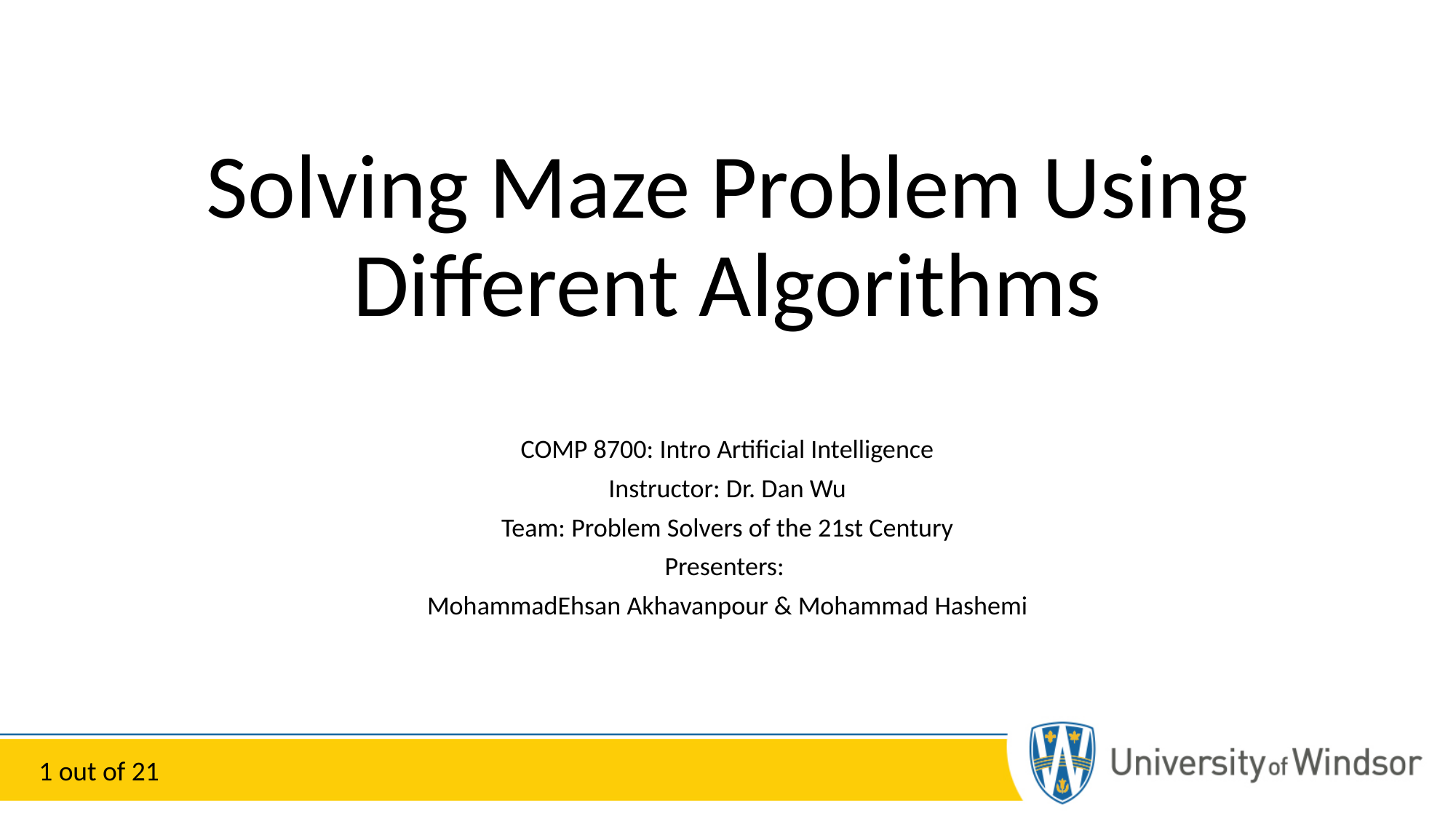

# Solving Maze Problem Using Different Algorithms
COMP 8700: Intro Artificial Intelligence
Instructor: Dr. Dan Wu
Team: Problem Solvers of the 21st Century
Presenters:
MohammadEhsan Akhavanpour & Mohammad Hashemi
1 out of 21